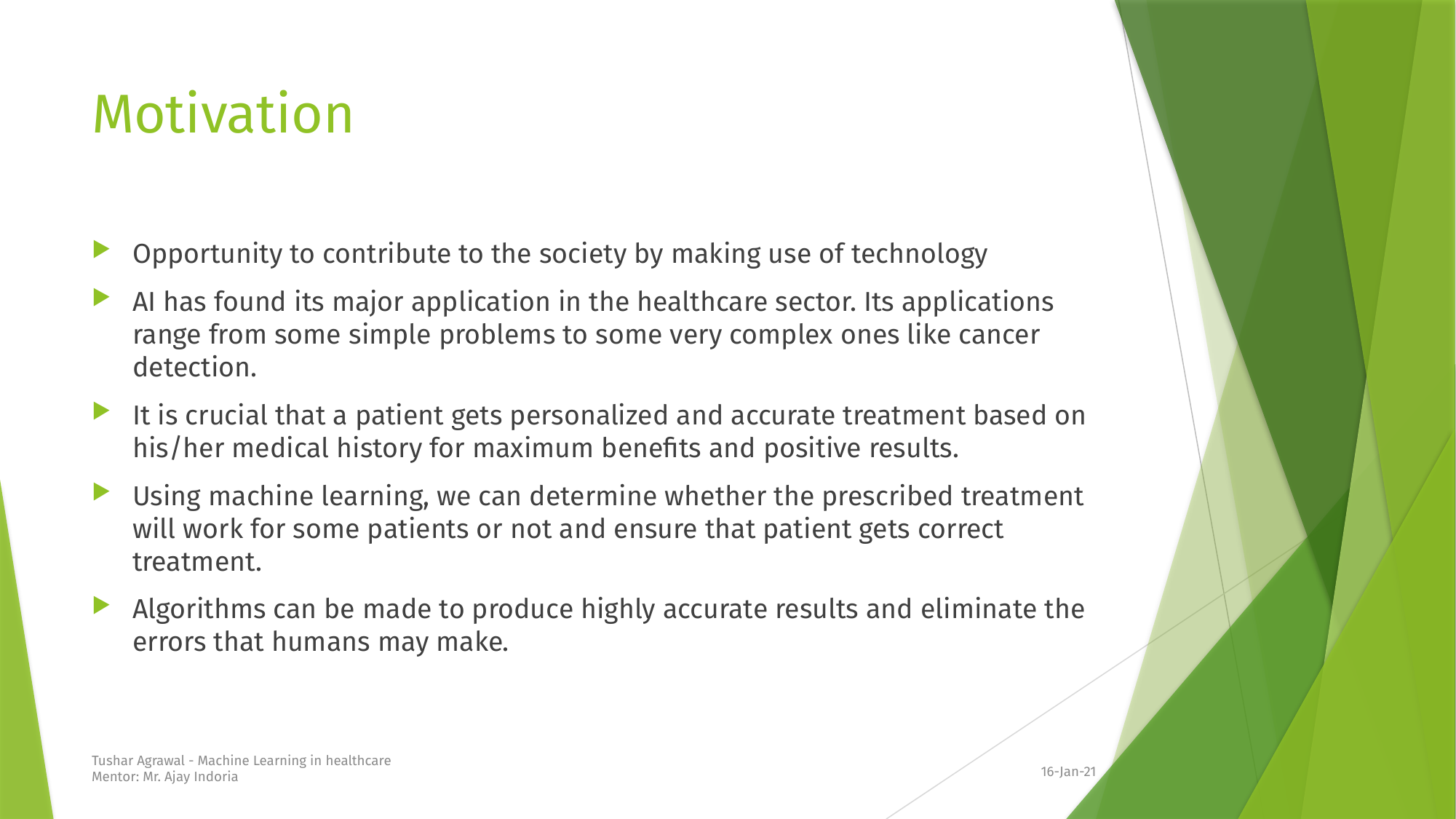

# Motivation
Opportunity to contribute to the society by making use of technology
AI has found its major application in the healthcare sector. Its applications range from some simple problems to some very complex ones like cancer detection.
It is crucial that a patient gets personalized and accurate treatment based on his/her medical history for maximum benefits and positive results.
Using machine learning, we can determine whether the prescribed treatment will work for some patients or not and ensure that patient gets correct treatment.
Algorithms can be made to produce highly accurate results and eliminate the errors that humans may make.
Tushar Agrawal - Machine Learning in healthcare
Mentor: Mr. Ajay Indoria
16-Jan-21